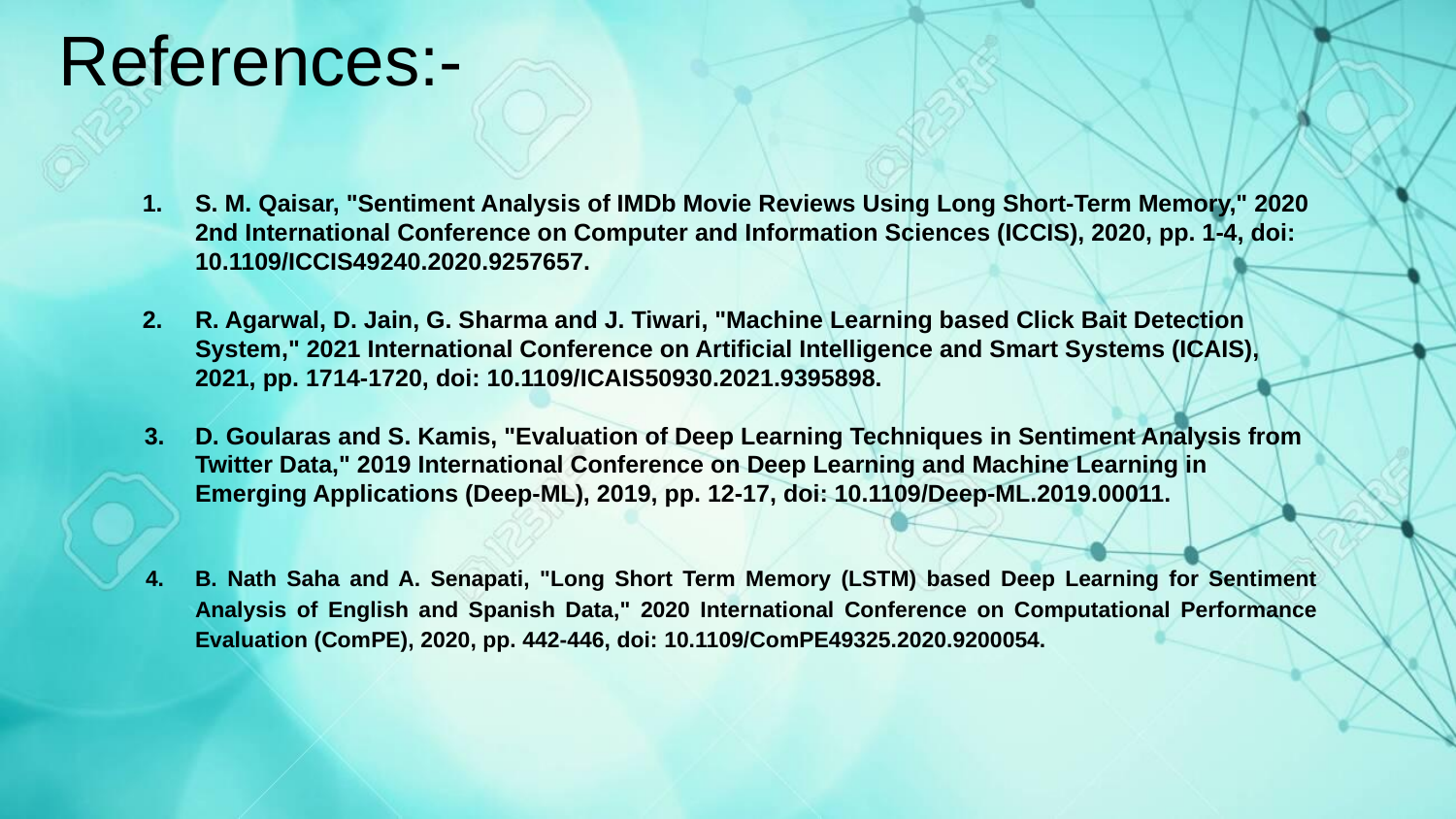

# References:-
S. M. Qaisar, "Sentiment Analysis of IMDb Movie Reviews Using Long Short-Term Memory," 2020 2nd International Conference on Computer and Information Sciences (ICCIS), 2020, pp. 1-4, doi: 10.1109/ICCIS49240.2020.9257657.

R. Agarwal, D. Jain, G. Sharma and J. Tiwari, "Machine Learning based Click Bait Detection System," 2021 International Conference on Artificial Intelligence and Smart Systems (ICAIS), 2021, pp. 1714-1720, doi: 10.1109/ICAIS50930.2021.9395898.

D. Goularas and S. Kamis, "Evaluation of Deep Learning Techniques in Sentiment Analysis from Twitter Data," 2019 International Conference on Deep Learning and Machine Learning in Emerging Applications (Deep-ML), 2019, pp. 12-17, doi: 10.1109/Deep-ML.2019.00011.

B. Nath Saha and A. Senapati, "Long Short Term Memory (LSTM) based Deep Learning for Sentiment Analysis of English and Spanish Data," 2020 International Conference on Computational Performance Evaluation (ComPE), 2020, pp. 442-446, doi: 10.1109/ComPE49325.2020.9200054.